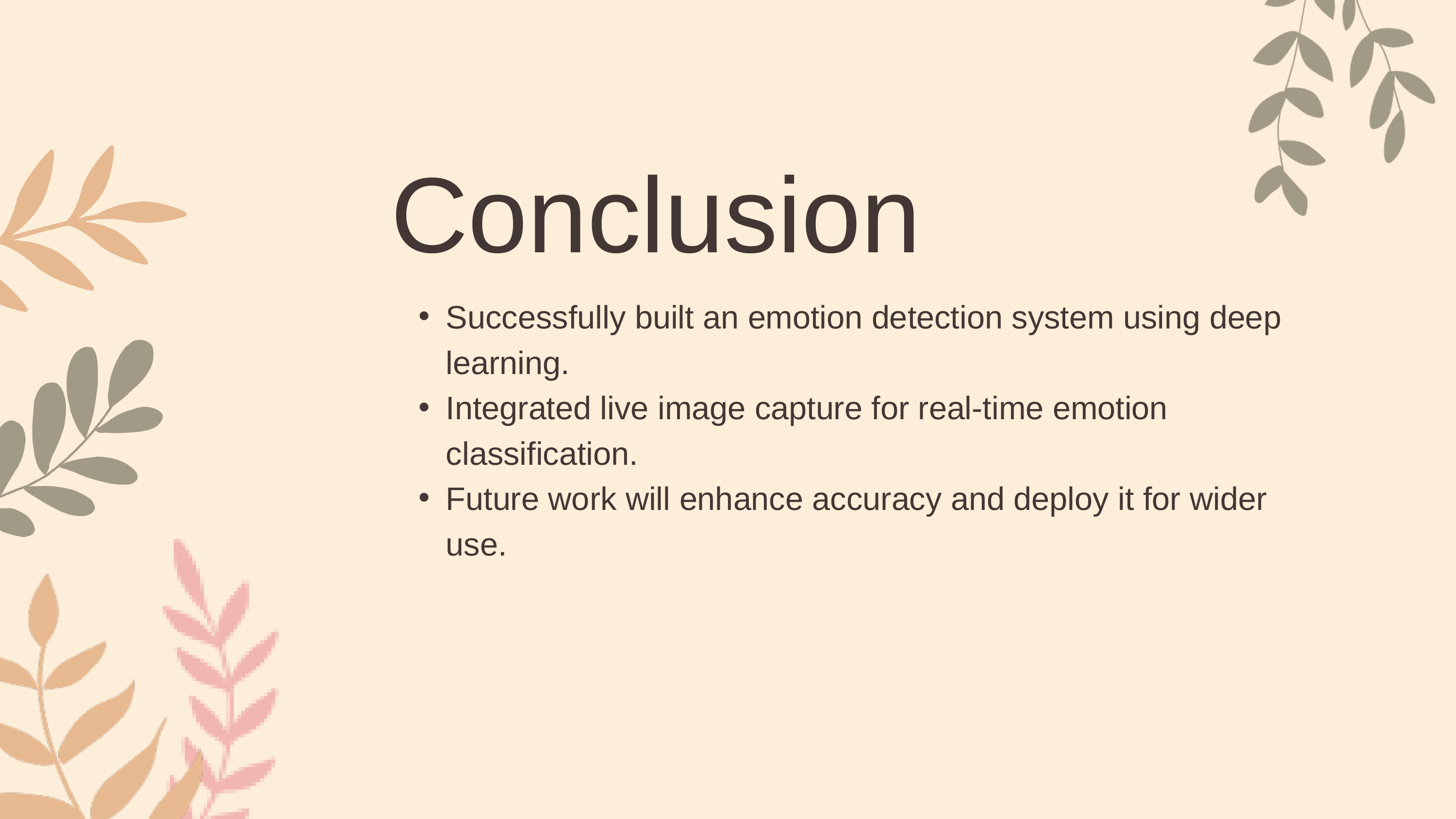

Conclusion
Successfully built an emotion detection system using deep learning.
Integrated live image capture for real-time emotion classification.
Future work will enhance accuracy and deploy it for wider use.